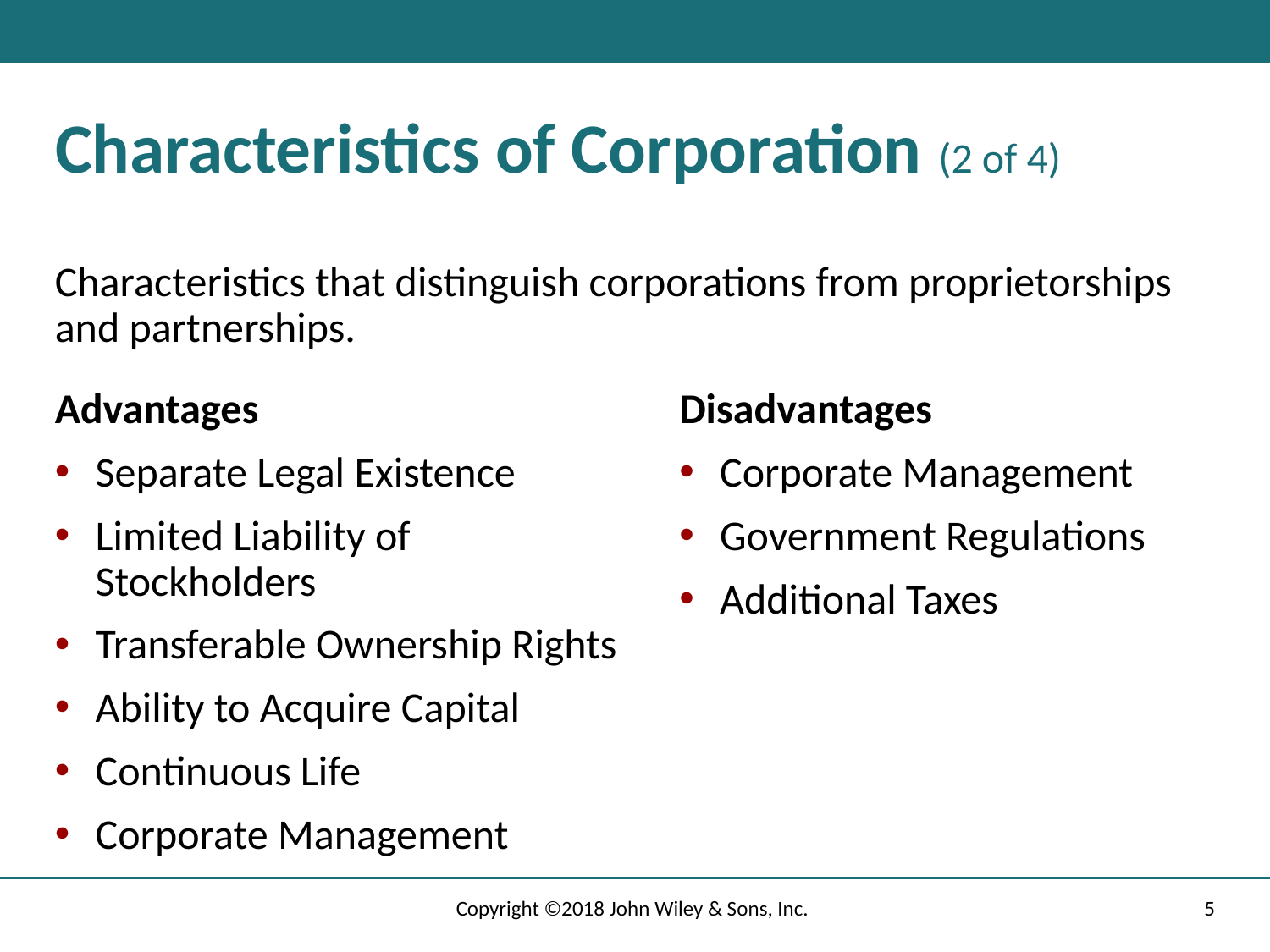

# Characteristics of Corporation (2 of 4)
Characteristics that distinguish corporations from proprietorships and partnerships.
Advantages
Separate Legal Existence
Limited Liability of Stockholders
Transferable Ownership Rights
Ability to Acquire Capital
Continuous Life
Corporate Management
Disadvantages
Corporate Management
Government Regulations
Additional Taxes
Copyright ©2018 John Wiley & Sons, Inc.
5